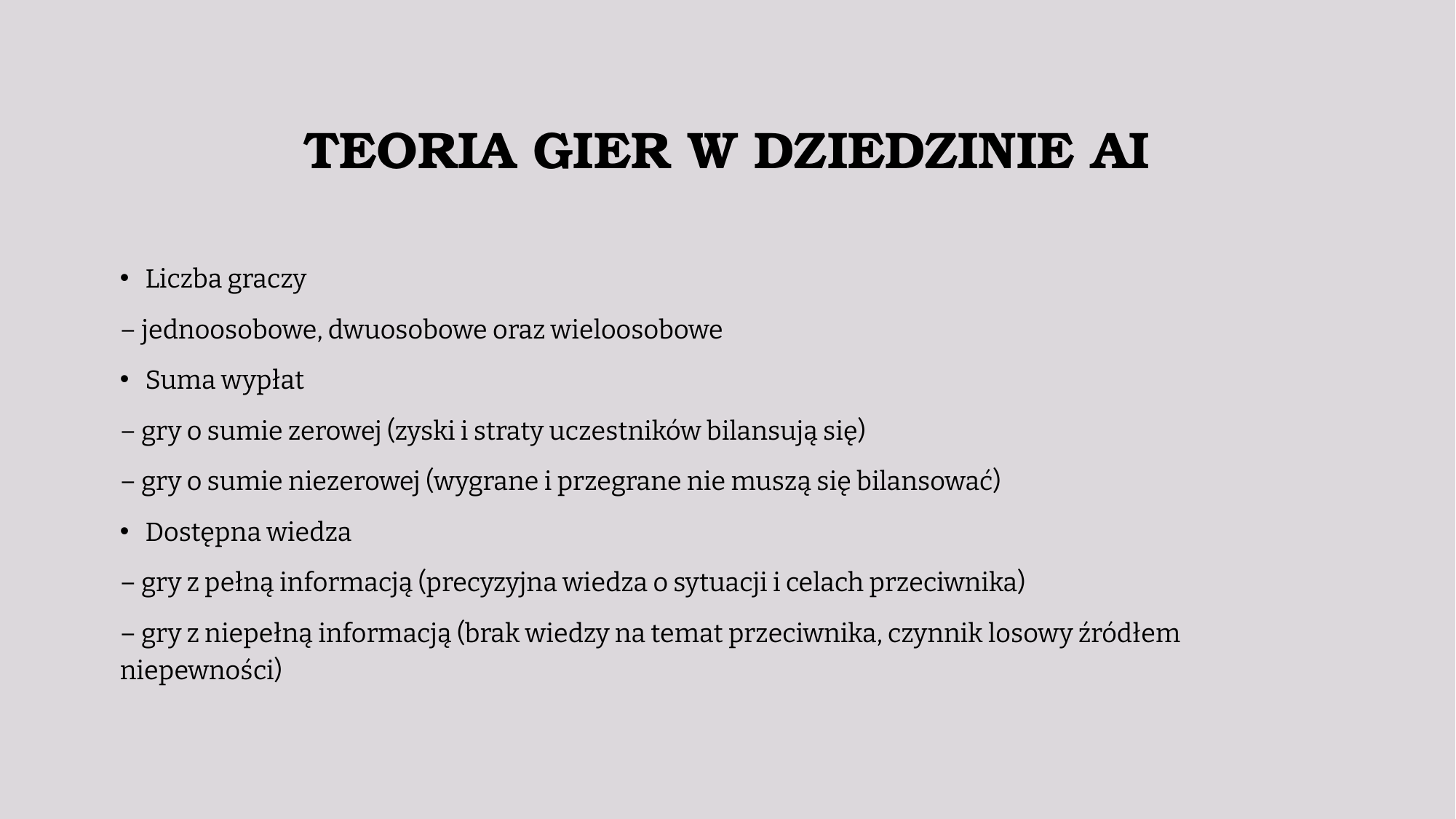

# TEORIA GIER W DZIEDZINIE AI
Liczba graczy
– jednoosobowe, dwuosobowe oraz wieloosobowe
Suma wypłat
– gry o sumie zerowej (zyski i straty uczestników bilansują się)
– gry o sumie niezerowej (wygrane i przegrane nie muszą się bilansować)
Dostępna wiedza
– gry z pełną informacją (precyzyjna wiedza o sytuacji i celach przeciwnika)
– gry z niepełną informacją (brak wiedzy na temat przeciwnika, czynnik losowy źródłem niepewności)